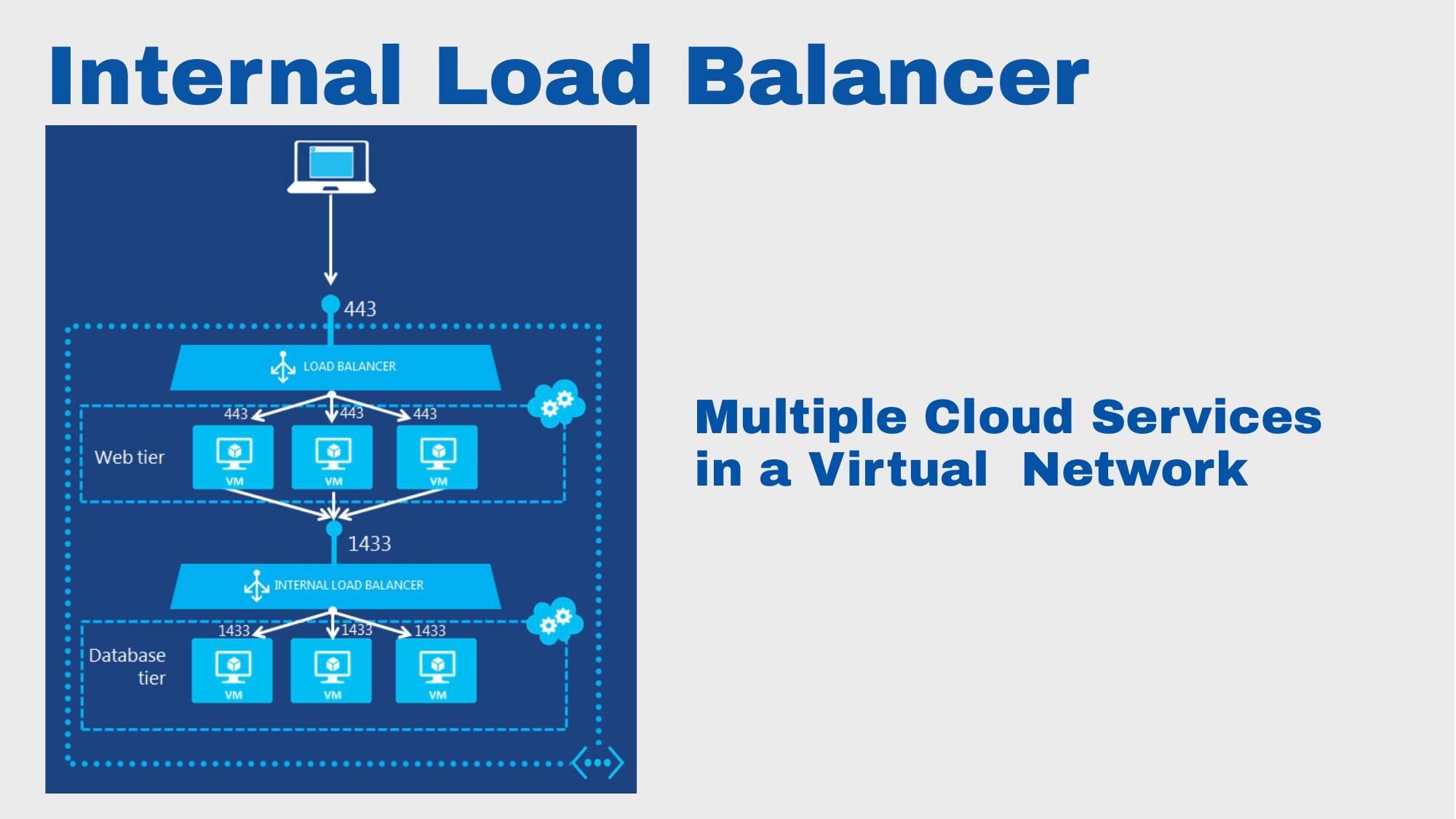

Internal Load Balancer

Multiple Cloud Services in a Virtual  Network